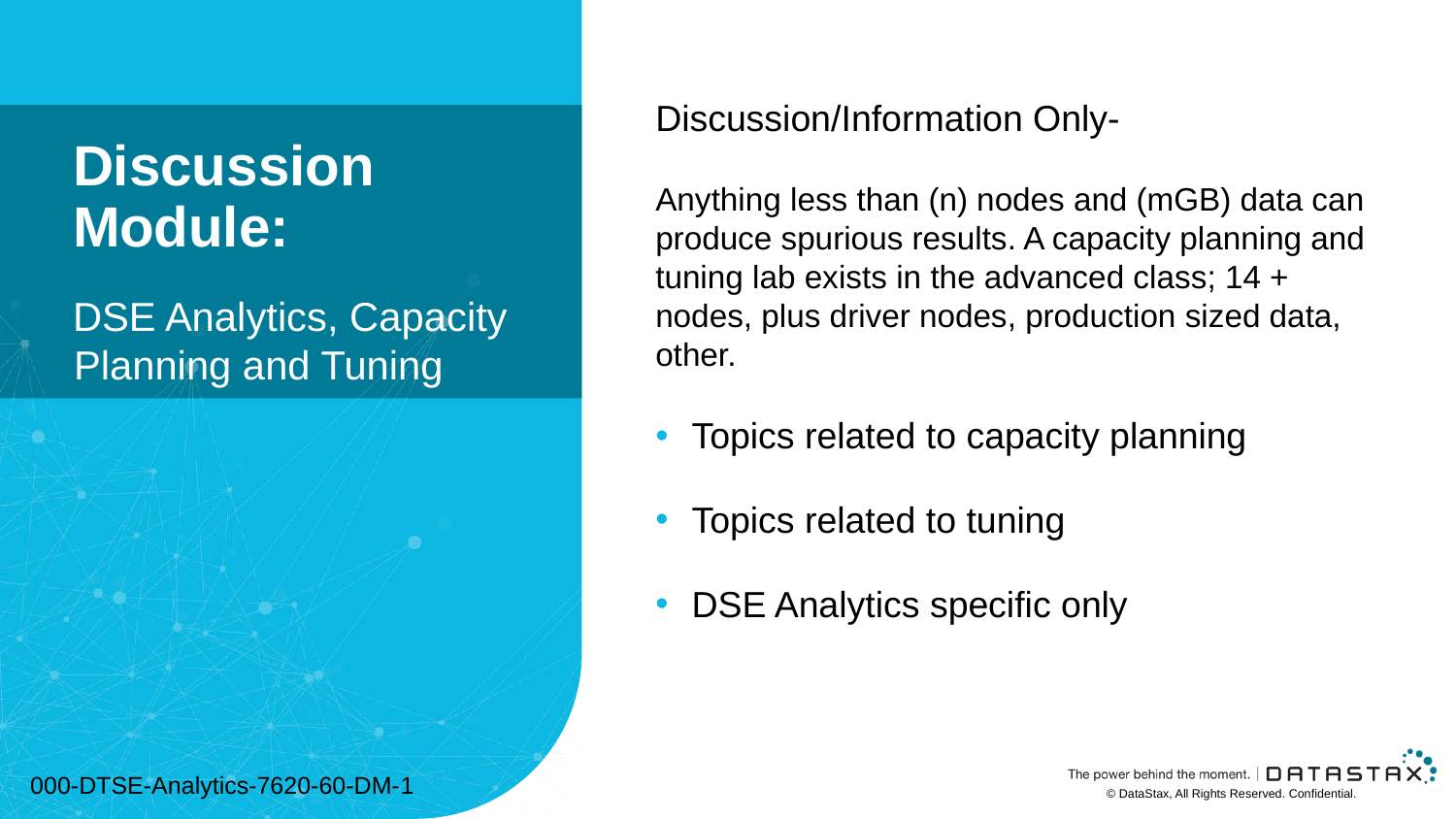

Discussion/Information Only-
Anything less than (n) nodes and (mGB) data can produce spurious results. A capacity planning and tuning lab exists in the advanced class; 14 + nodes, plus driver nodes, production sized data, other.
Topics related to capacity planning
Topics related to tuning
DSE Analytics specific only
# Discussion Module:
DSE Analytics, Capacity Planning and Tuning
000-DTSE-Analytics-7620-60-DM-1
© DataStax, All Rights Reserved. Confidential.